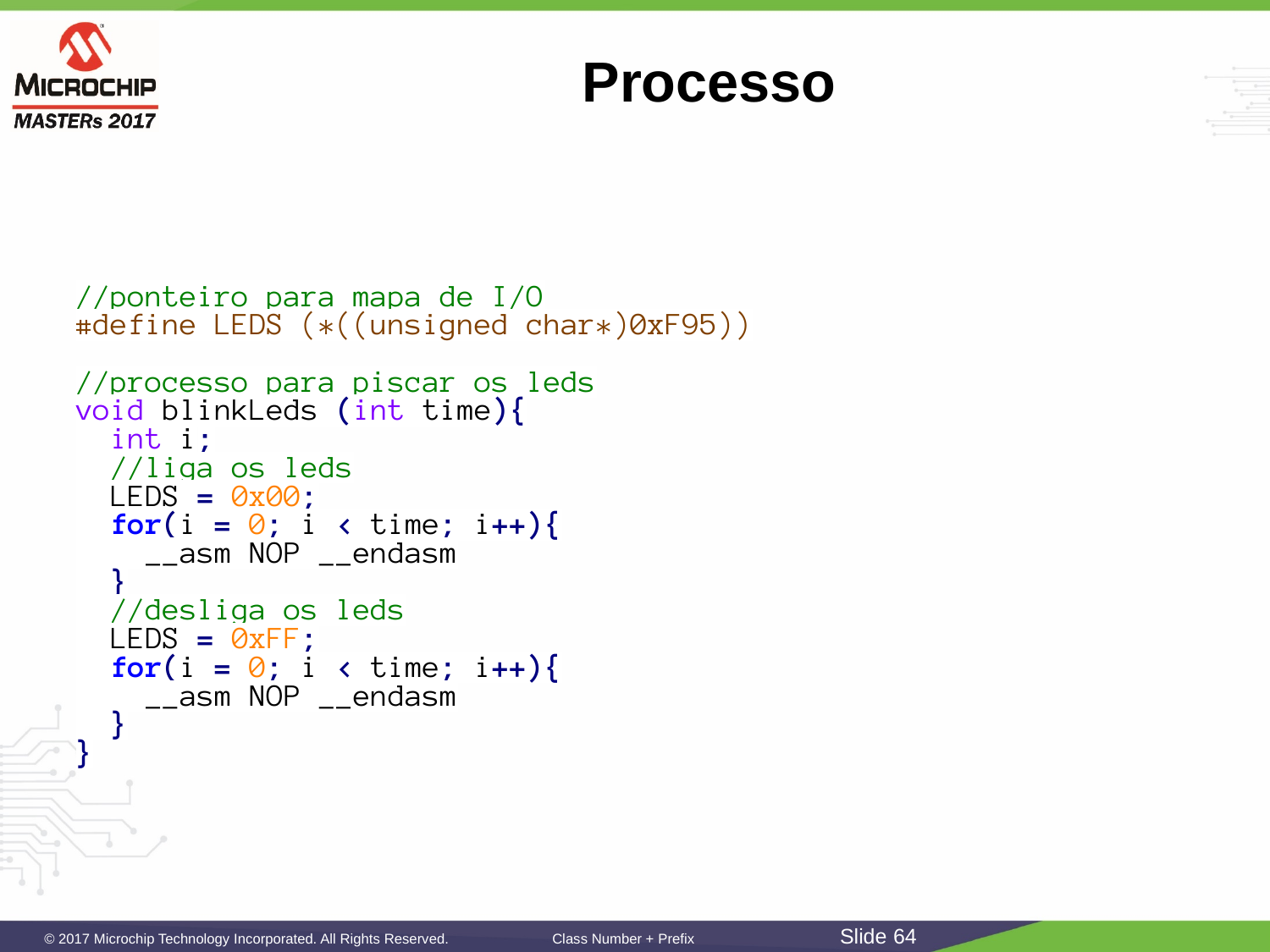

# Processo
//ponteiro para mapa de I/O
#define LEDS (*((unsigned char*)0xF95))

//processo para piscar os leds
void blinkLeds (int time){
  int i;
  //liga os leds
  LEDS = 0x00;
  for(i = 0; i < time; i++){
    __asm NOP __endasm
  }
  //desliga os leds
  LEDS = 0xFF;
  for(i = 0; i < time; i++){
    __asm NOP __endasm
  }
}